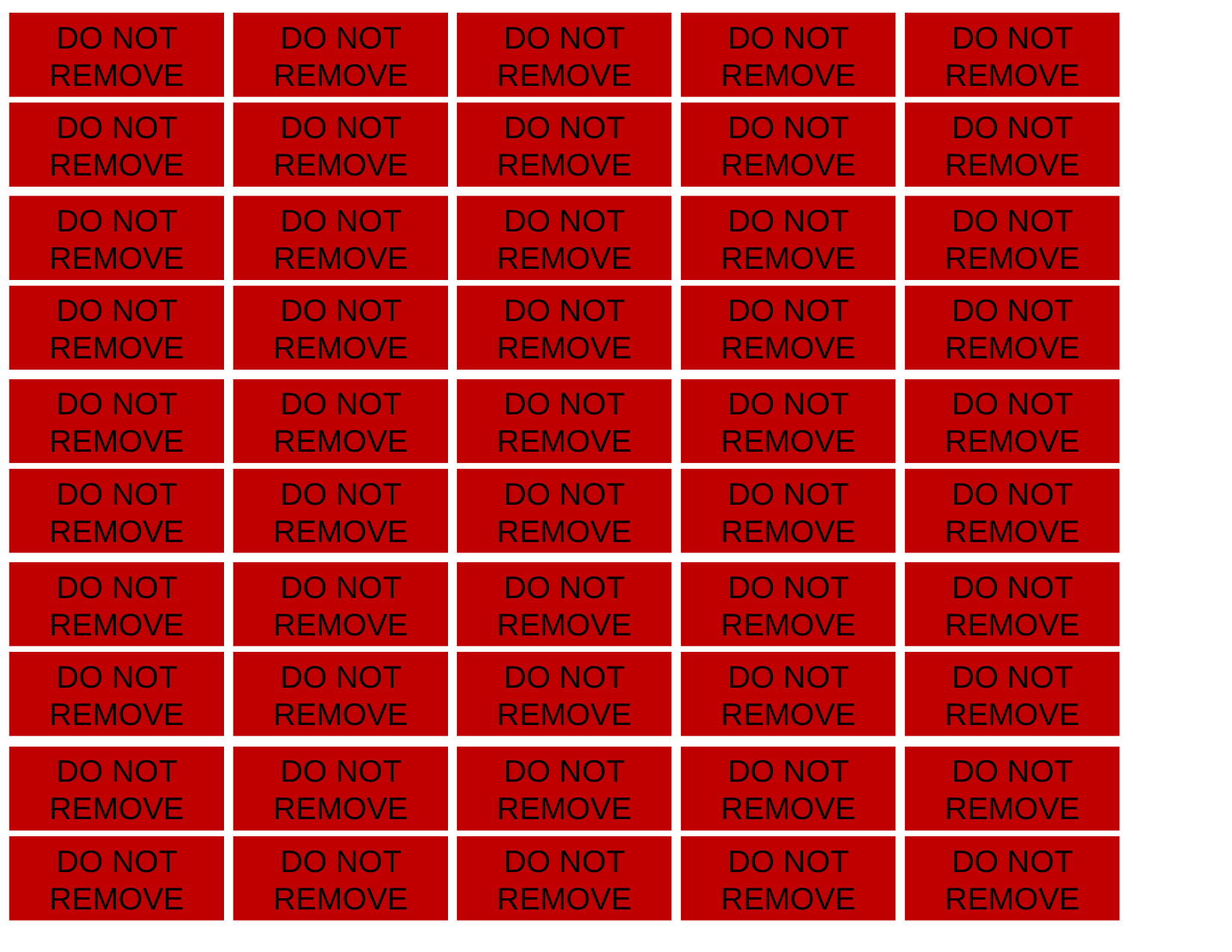

DO NOT REMOVE
DO NOT REMOVE
DO NOT REMOVE
DO NOT REMOVE
DO NOT REMOVE
DO NOT REMOVE
DO NOT REMOVE
DO NOT REMOVE
DO NOT REMOVE
DO NOT REMOVE
DO NOT REMOVE
DO NOT REMOVE
DO NOT REMOVE
DO NOT REMOVE
DO NOT REMOVE
DO NOT REMOVE
DO NOT REMOVE
DO NOT REMOVE
DO NOT REMOVE
DO NOT REMOVE
DO NOT REMOVE
DO NOT REMOVE
DO NOT REMOVE
DO NOT REMOVE
DO NOT REMOVE
DO NOT REMOVE
DO NOT REMOVE
DO NOT REMOVE
DO NOT REMOVE
DO NOT REMOVE
DO NOT REMOVE
DO NOT REMOVE
DO NOT REMOVE
DO NOT REMOVE
DO NOT REMOVE
DO NOT REMOVE
DO NOT REMOVE
DO NOT REMOVE
DO NOT REMOVE
DO NOT REMOVE
DO NOT REMOVE
DO NOT REMOVE
DO NOT REMOVE
DO NOT REMOVE
DO NOT REMOVE
DO NOT REMOVE
DO NOT REMOVE
DO NOT REMOVE
DO NOT REMOVE
DO NOT REMOVE